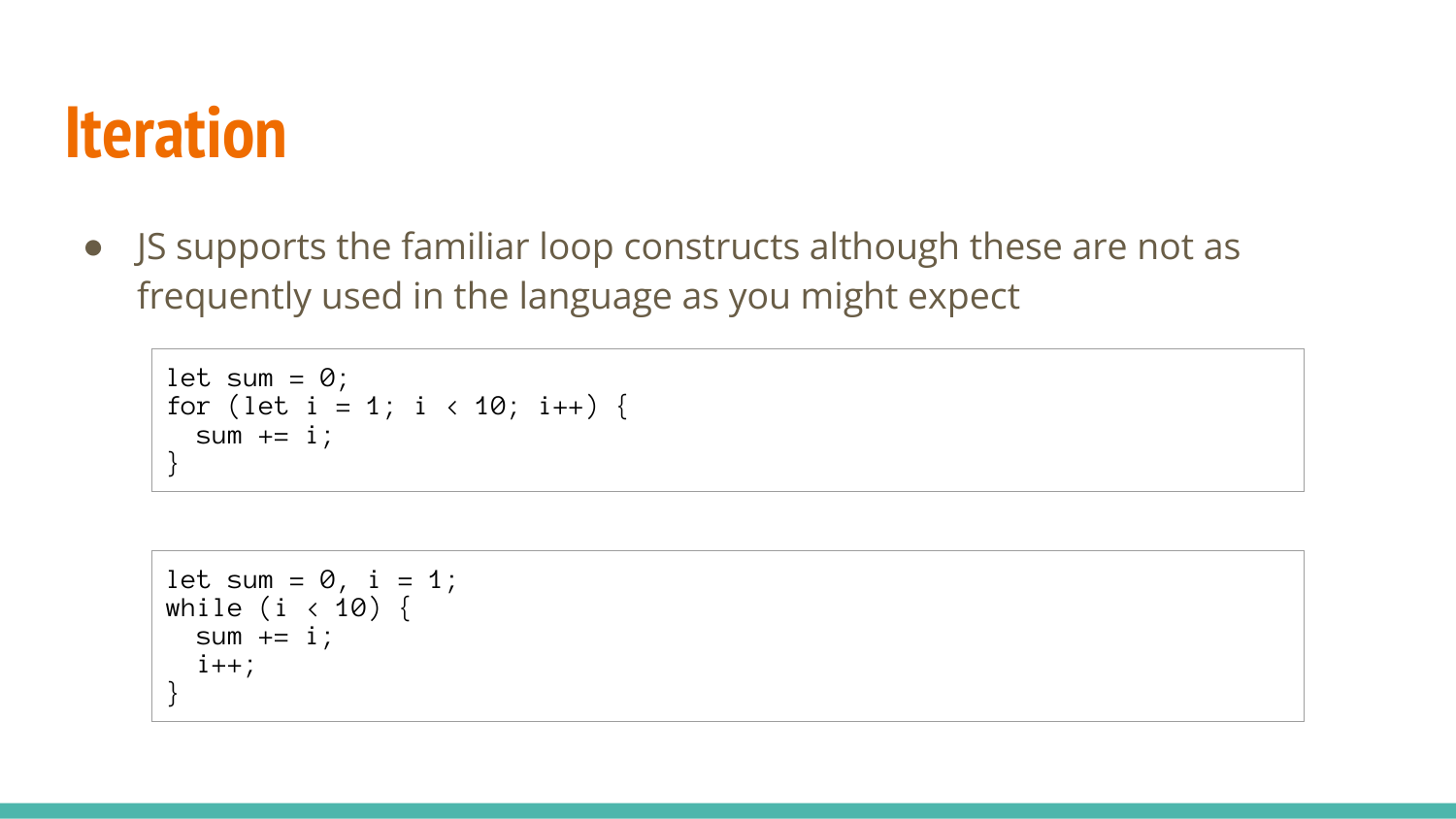

# Iteration
JS supports the familiar loop constructs although these are not as frequently used in the language as you might expect

| let sum = 0; for (let i = 1; i < 10; i++) { sum += i; } |
| --- |
| let sum = 0, i = 1; while (i < 10) { sum += i; i++; } |
| --- |